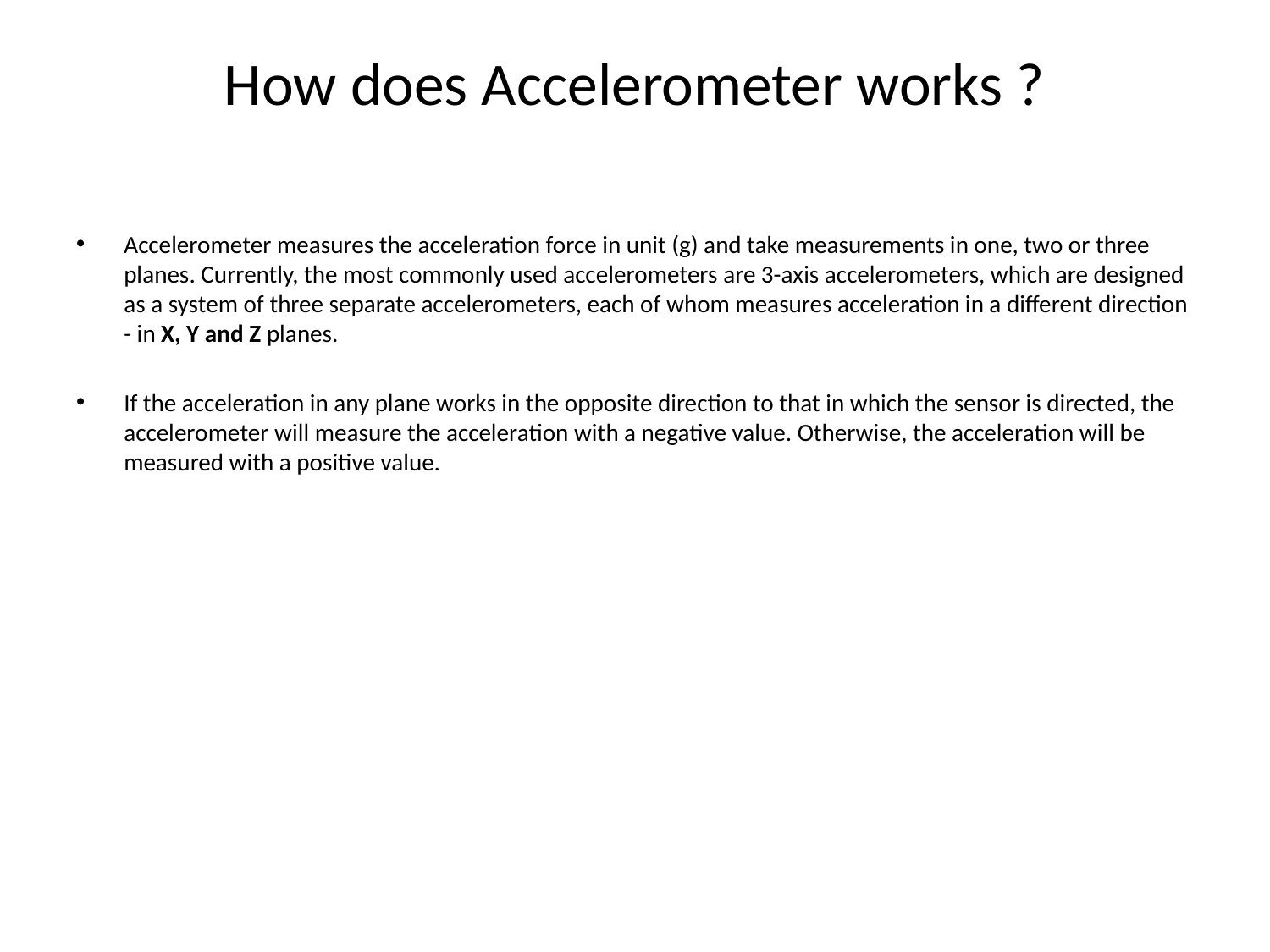

# How does Accelerometer works ?
Accelerometer measures the acceleration force in unit (g) and take measurements in one, two or three planes. Currently, the most commonly used accelerometers are 3-axis accelerometers, which are designed as a system of three separate accelerometers, each of whom measures acceleration in a different direction - in X, Y and Z planes.

If the acceleration in any plane works in the opposite direction to that in which the sensor is directed, the accelerometer will measure the acceleration with a negative value. Otherwise, the acceleration will be measured with a positive value.